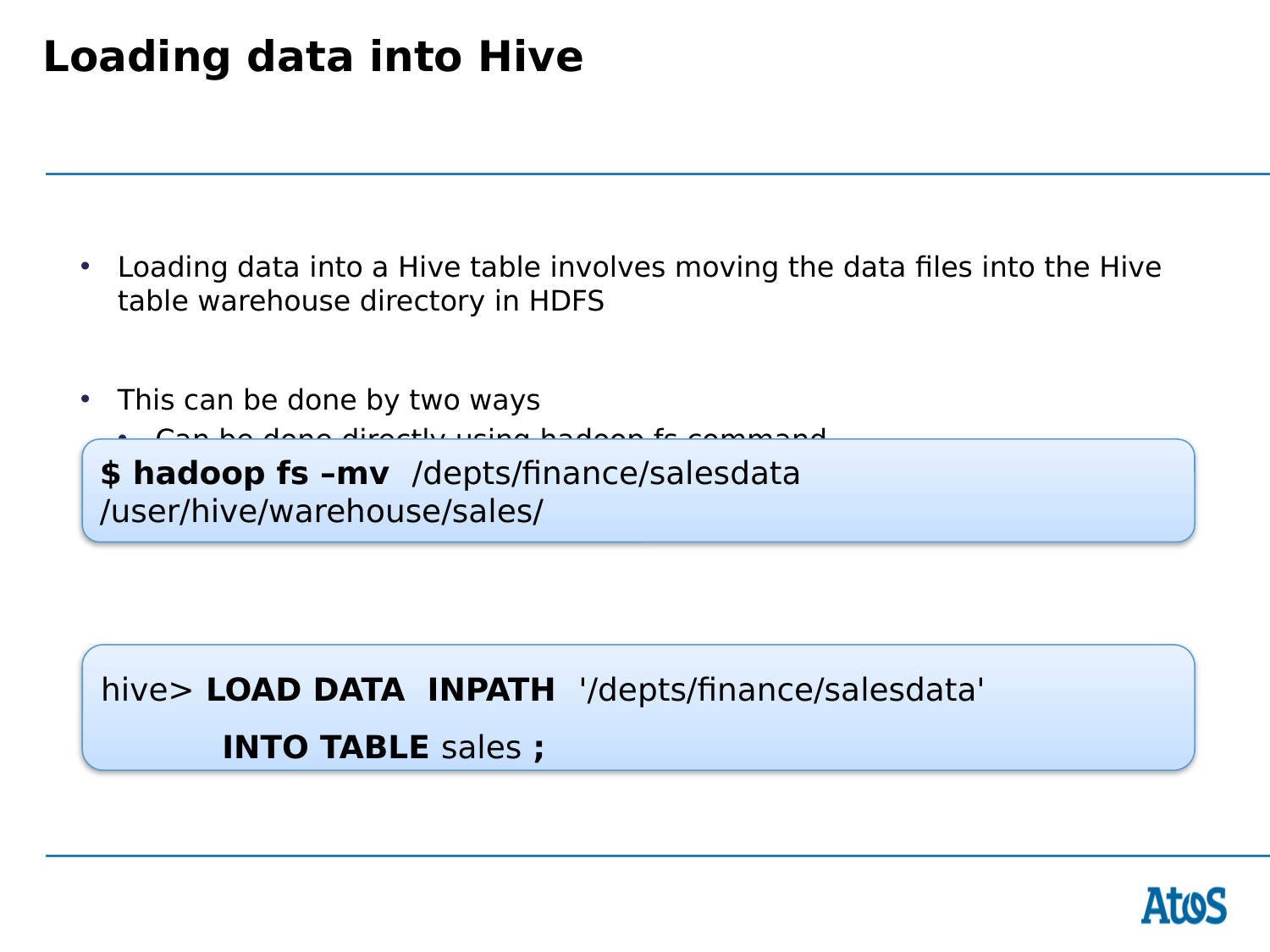

# Loading data into Hive

Loading data into a Hive table involves moving the data files into the Hive table warehouse directory in HDFS

This can be done by two ways
Can be done directly using hadoop fs command.

Alternatively, use Hive’s LOAD DATA  INPATH command:

$ hadoop fs –mv  /depts/finance/salesdata   /user/hive/warehouse/sales/
hive> LOAD DATA  INPATH  '/depts/finance/salesdata'
           INTO TABLE sales ;